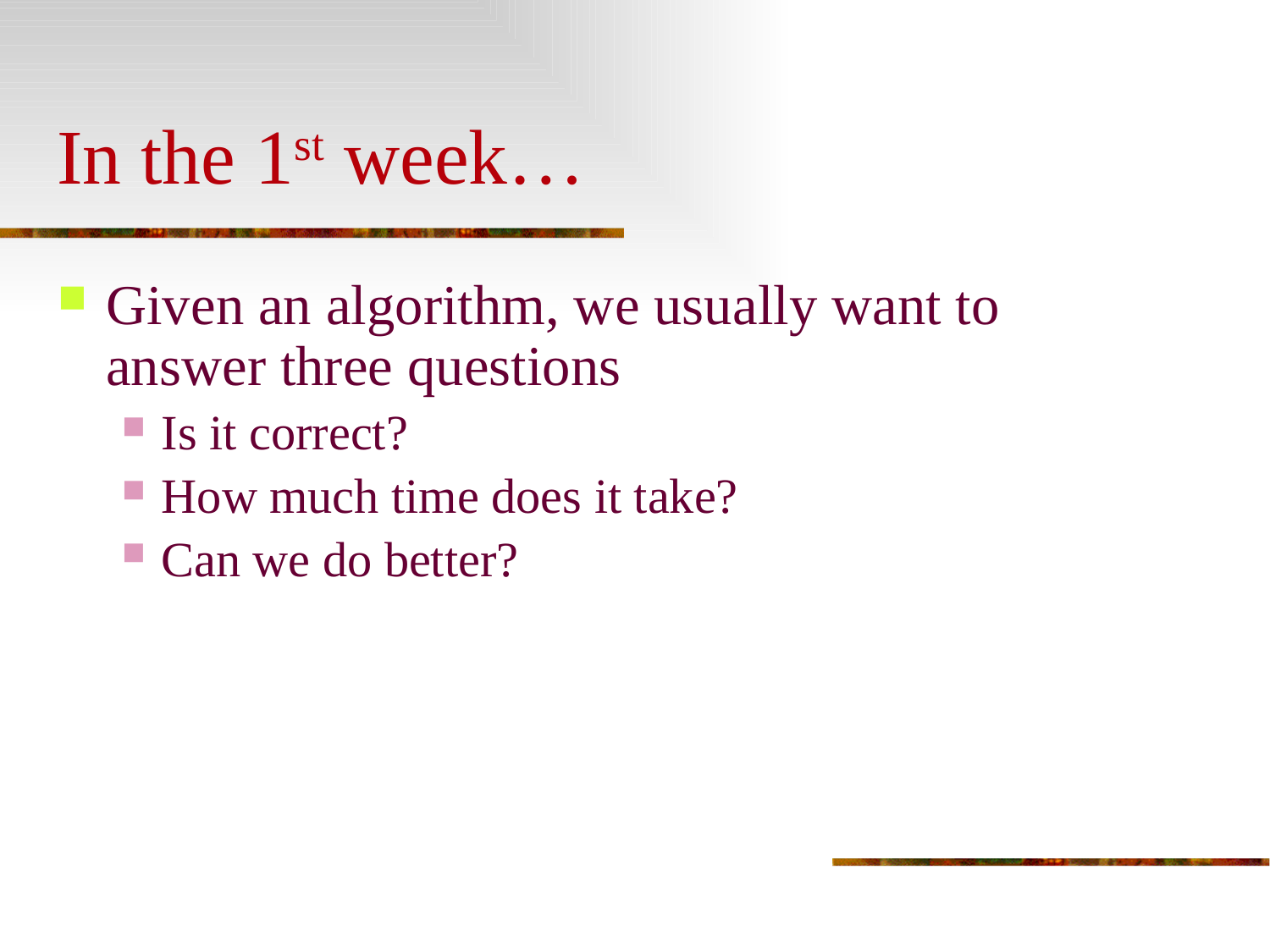

# In the 1st week…
Given an algorithm, we usually want to answer three questions
Is it correct?
How much time does it take?
Can we do better?